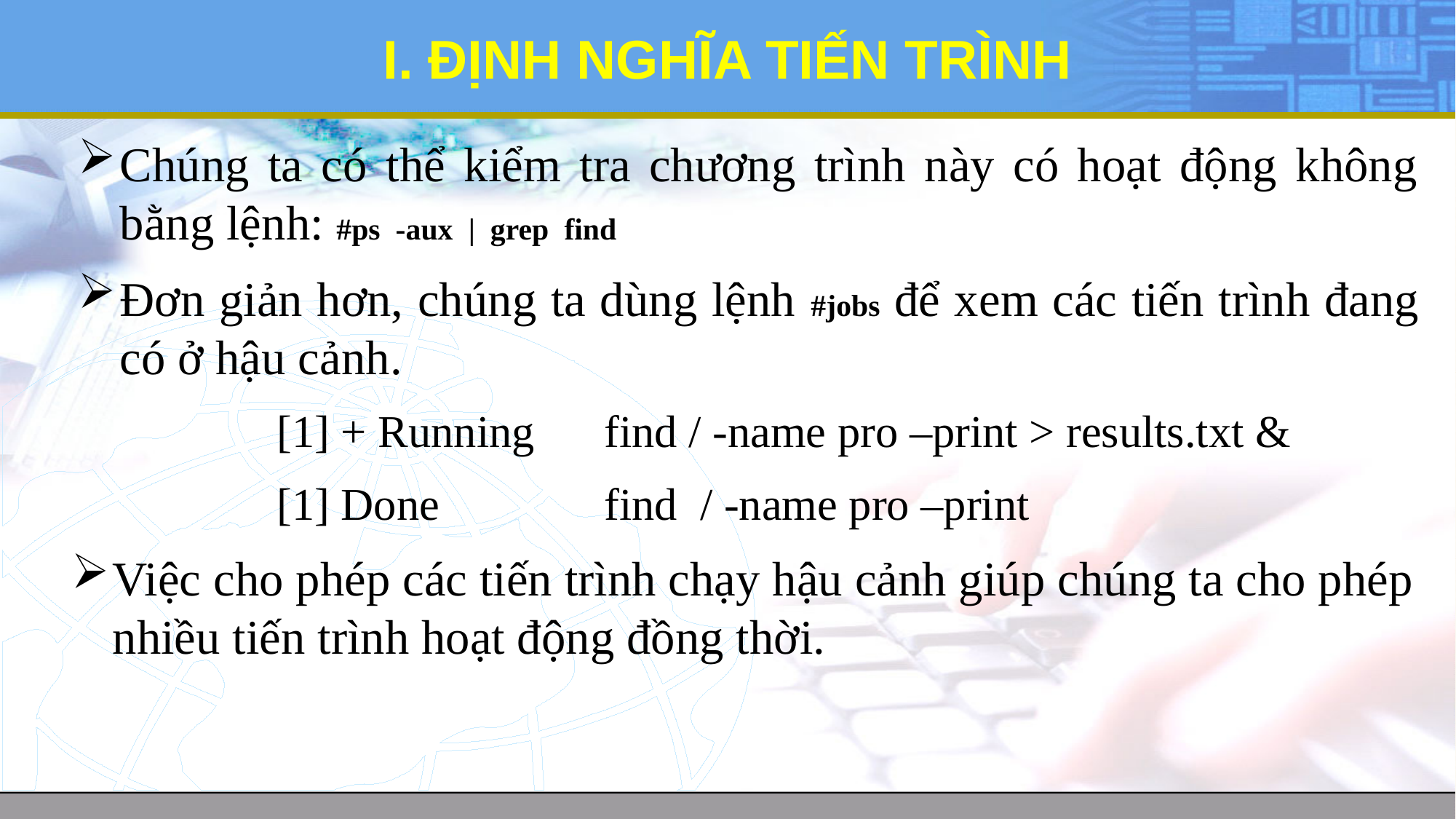

# I. ĐỊNH NGHĨA TIẾN TRÌNH
Chúng ta có thể kiểm tra chương trình này có hoạt động không bằng lệnh: #ps  -aux  |  grep  find
Đơn giản hơn, chúng ta dùng lệnh #jobs để xem các tiến trình đang có ở hậu cảnh.
		[1] + Running 	find / -name pro –print > results.txt &
		[1] Done		find  / -name pro –print
Việc cho phép các tiến trình chạy hậu cảnh giúp chúng ta cho phép nhiều tiến trình hoạt động đồng thời.